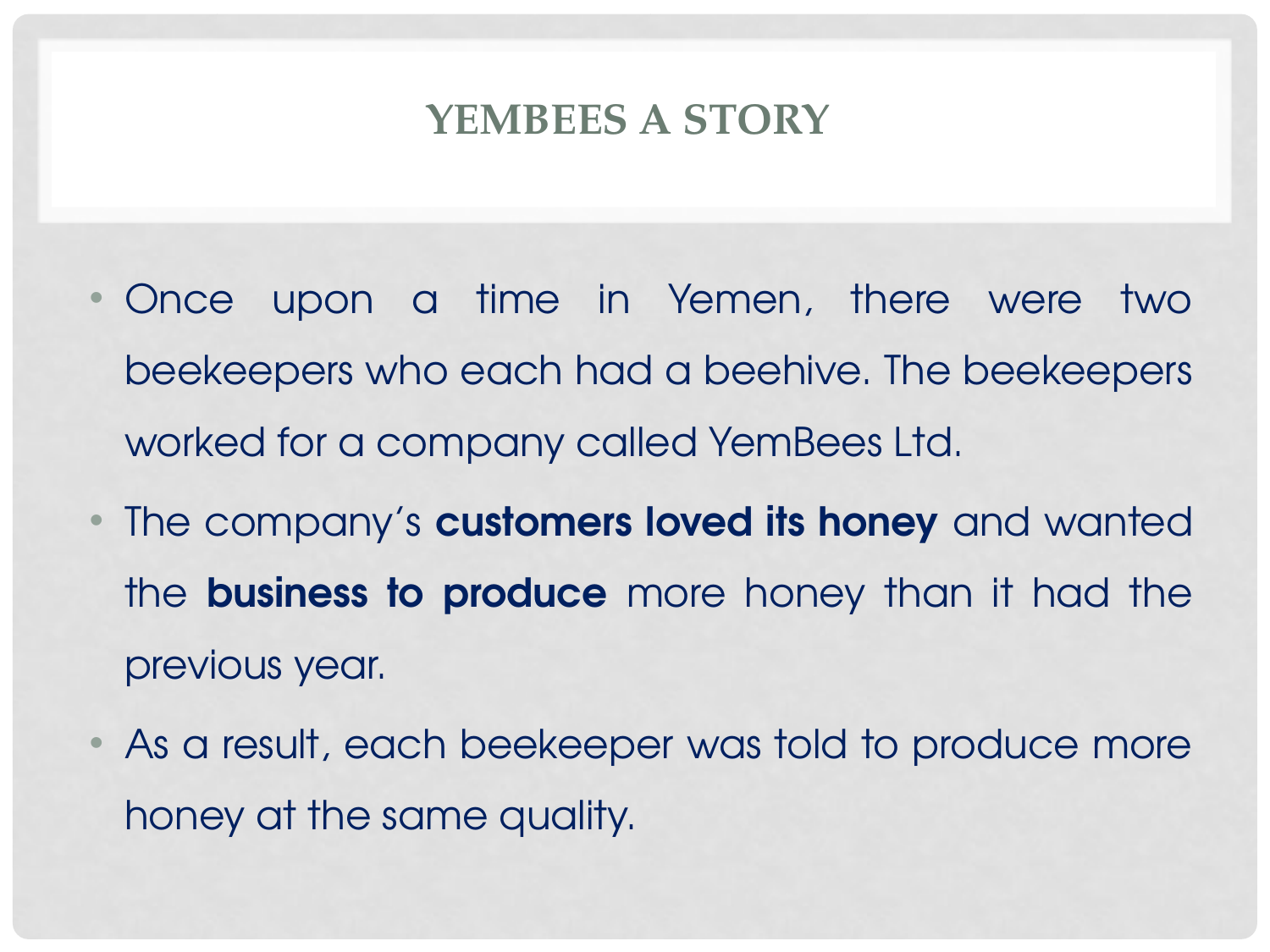

# YemBees A story
Once upon a time in Yemen, there were two beekeepers who each had a beehive. The beekeepers worked for a company called YemBees Ltd.
The company’s customers loved its honey and wanted the business to produce more honey than it had the previous year.
As a result, each beekeeper was told to produce more honey at the same quality.